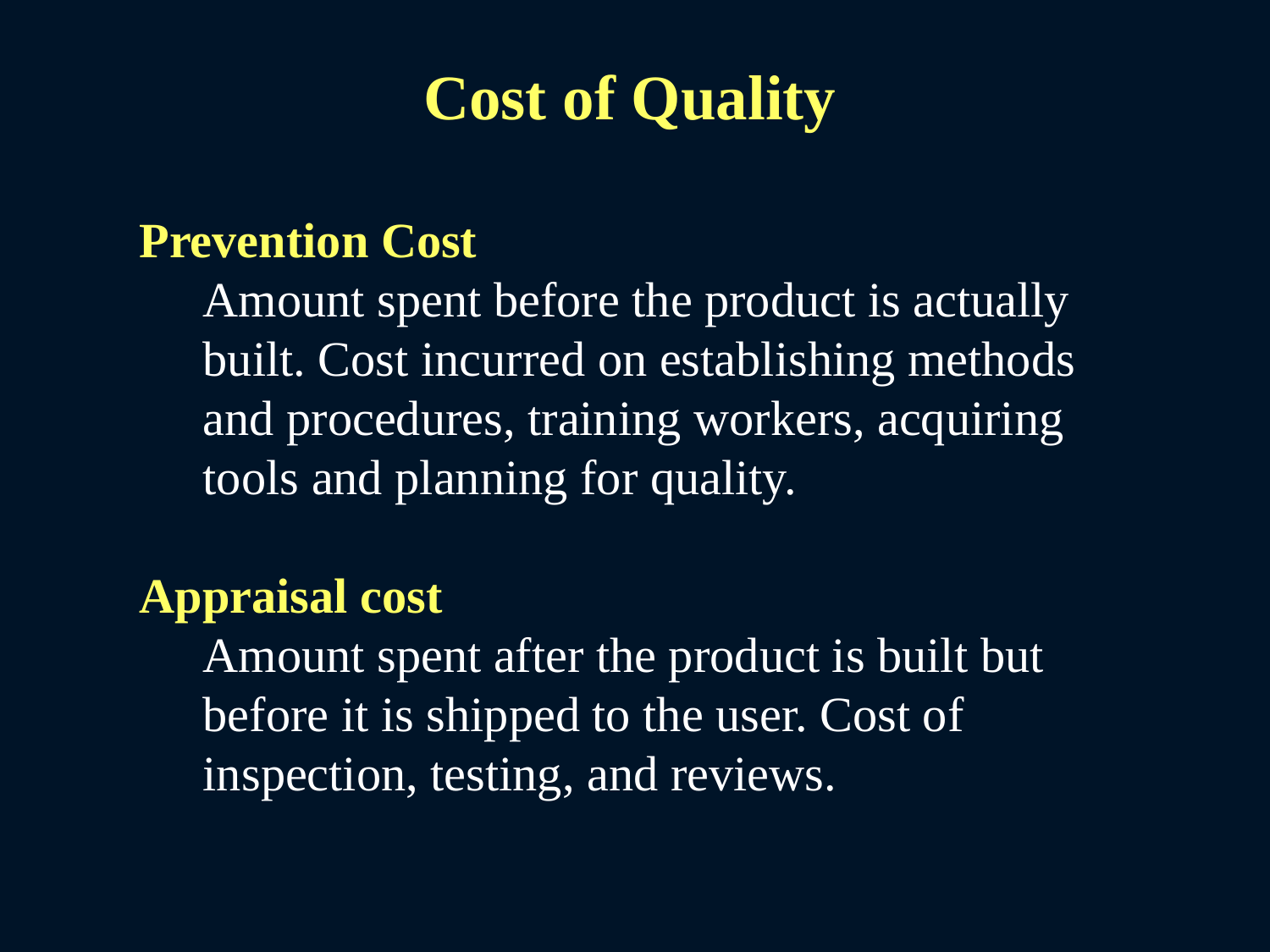

Cost of Quality

Prevention Cost
	Amount spent before the product is actually built. Cost incurred on establishing methods and procedures, training workers, acquiring tools and planning for quality.

Appraisal cost
	Amount spent after the product is built but before it is shipped to the user. Cost of inspection, testing, and reviews.